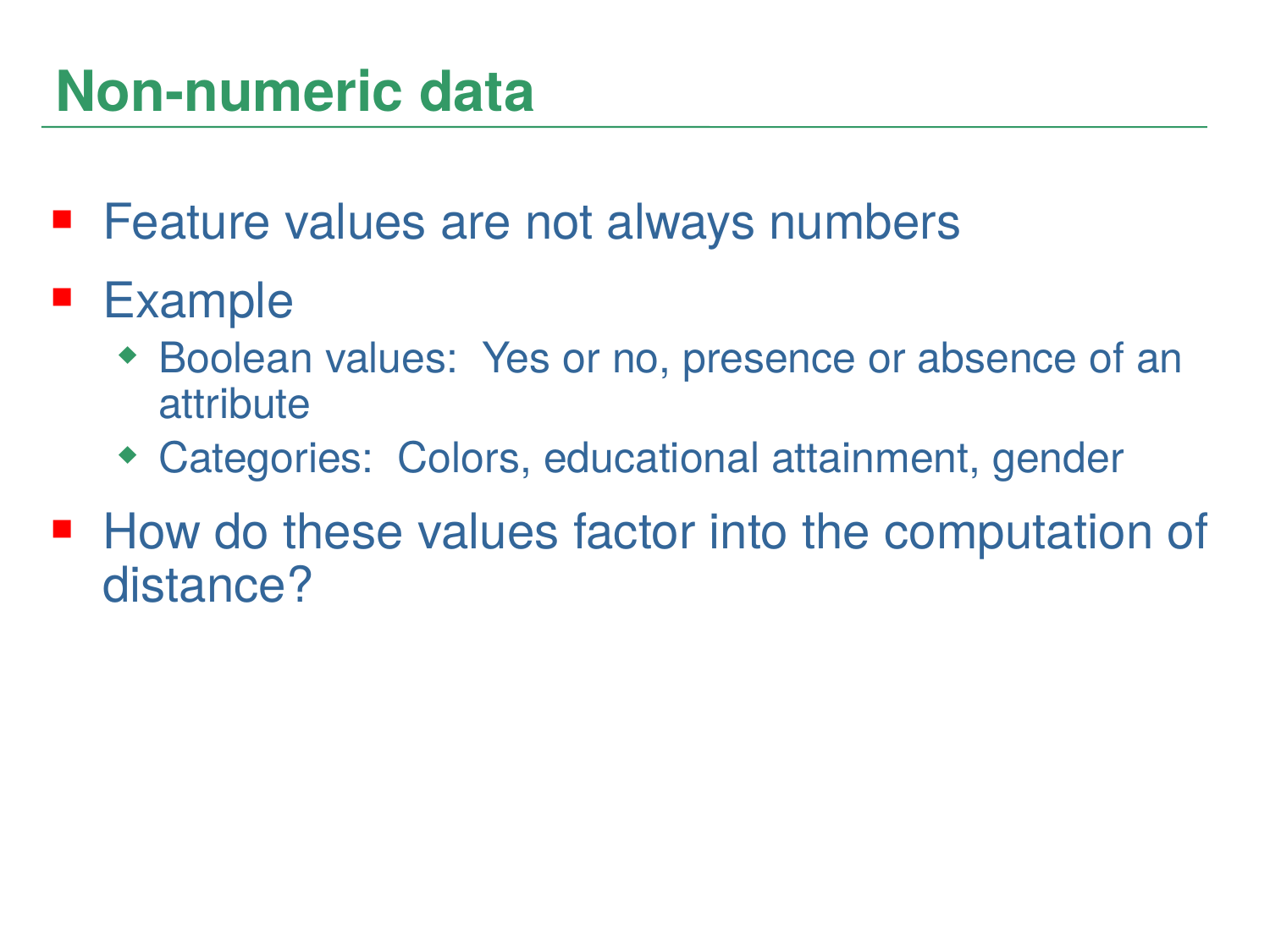

# Non-numeric data
Feature values are not always numbers
Example
Boolean values:  Yes or no, presence or absence of an attribute
Categories:  Colors, educational attainment, gender
How do these values factor into the computation of distance?